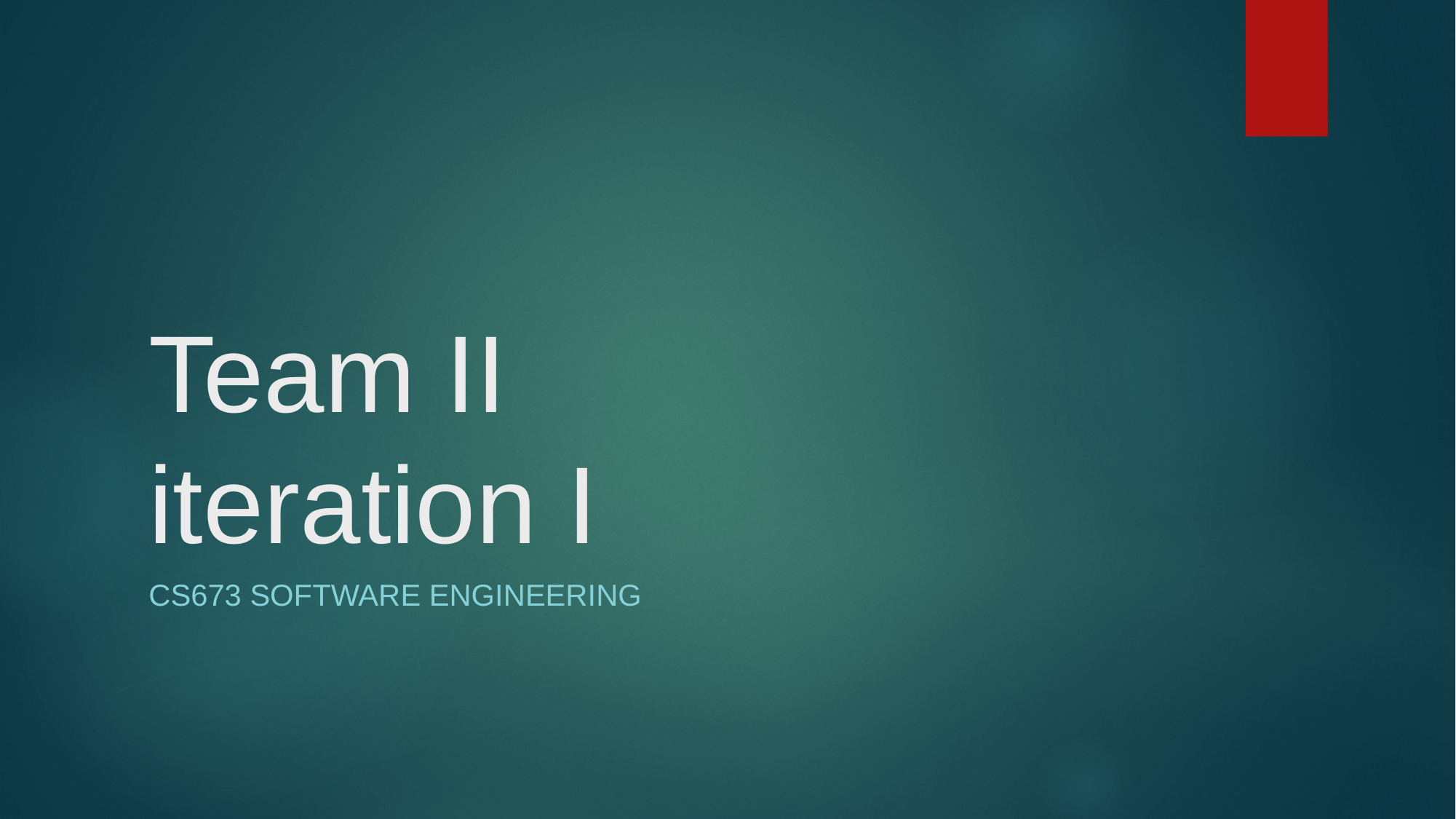

# Team II iteration I
CS673 SOFTWARE ENGINEERING